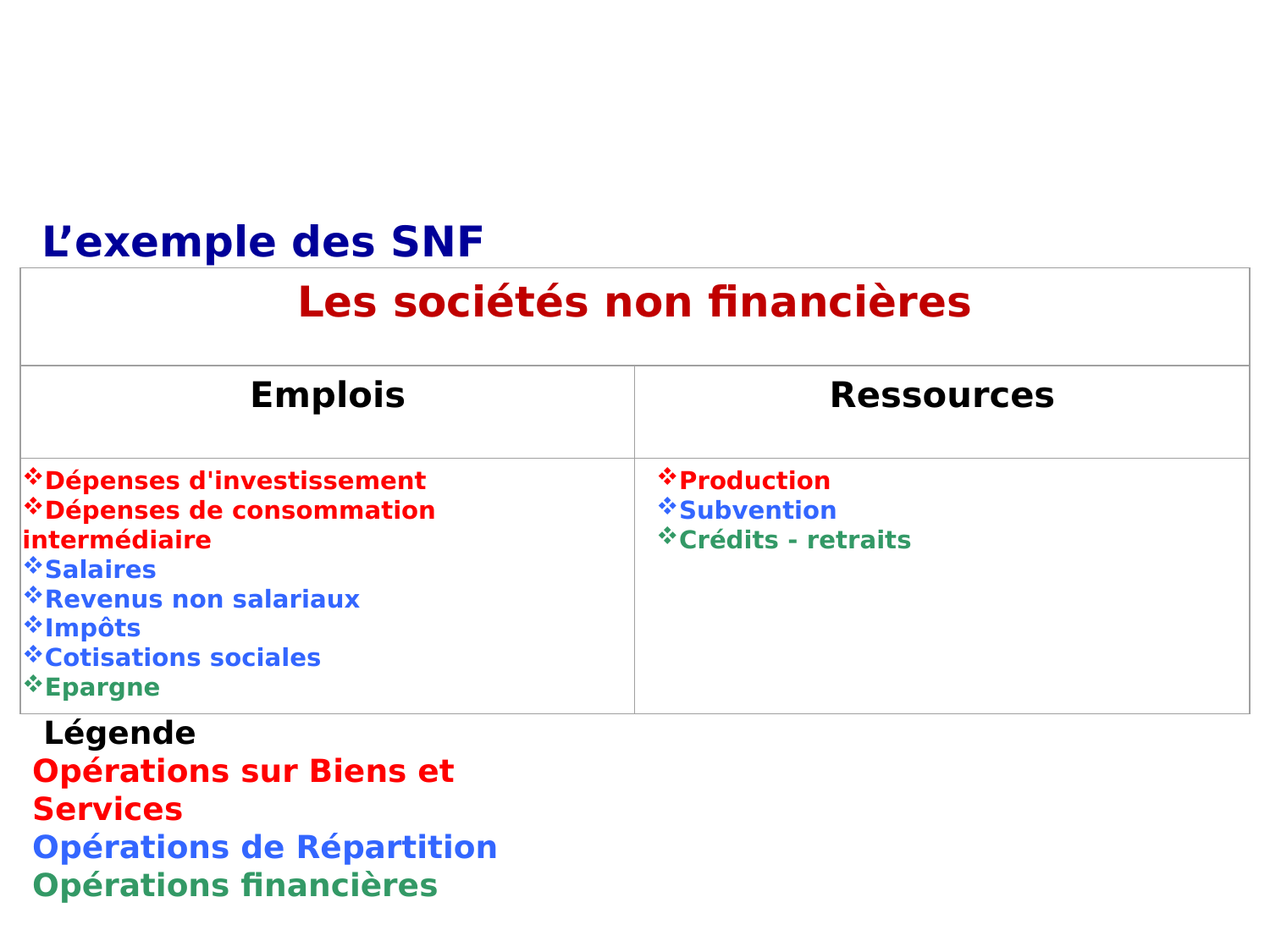

L’exemple des SNF

Les sociétés non financières

Emplois

Ressources

Dépenses d'investissement
Dépenses de consommation intermédiaire
Salaires
Revenus non salariaux
Impôts
Cotisations sociales
Epargne

Production
Subvention
Crédits - retraits

 Légende
Opérations sur Biens et Services
Opérations de Répartition
Opérations financières